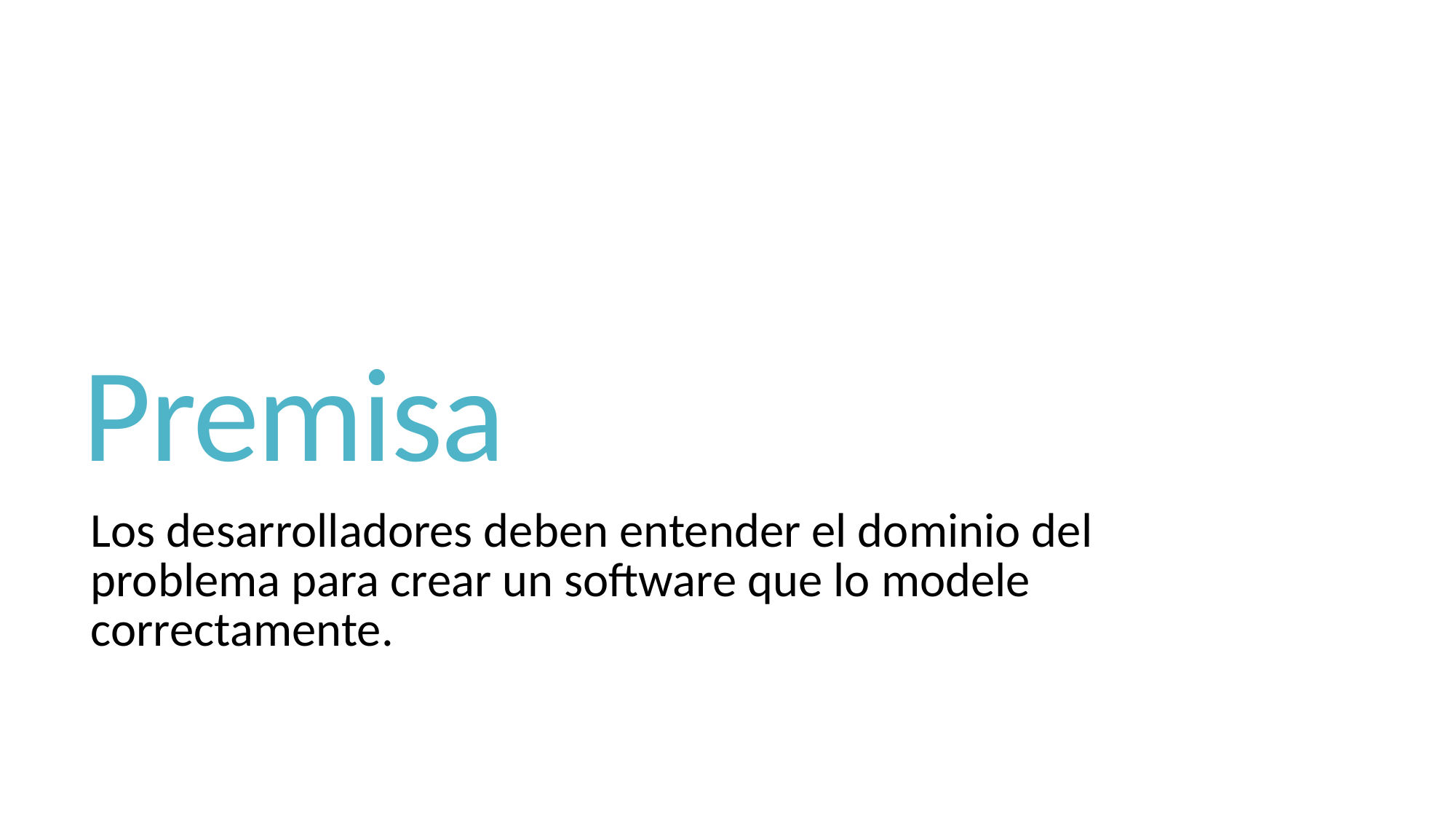

# Premisa
Los desarrolladores deben entender el dominio del problema para crear un software que lo modele correctamente.